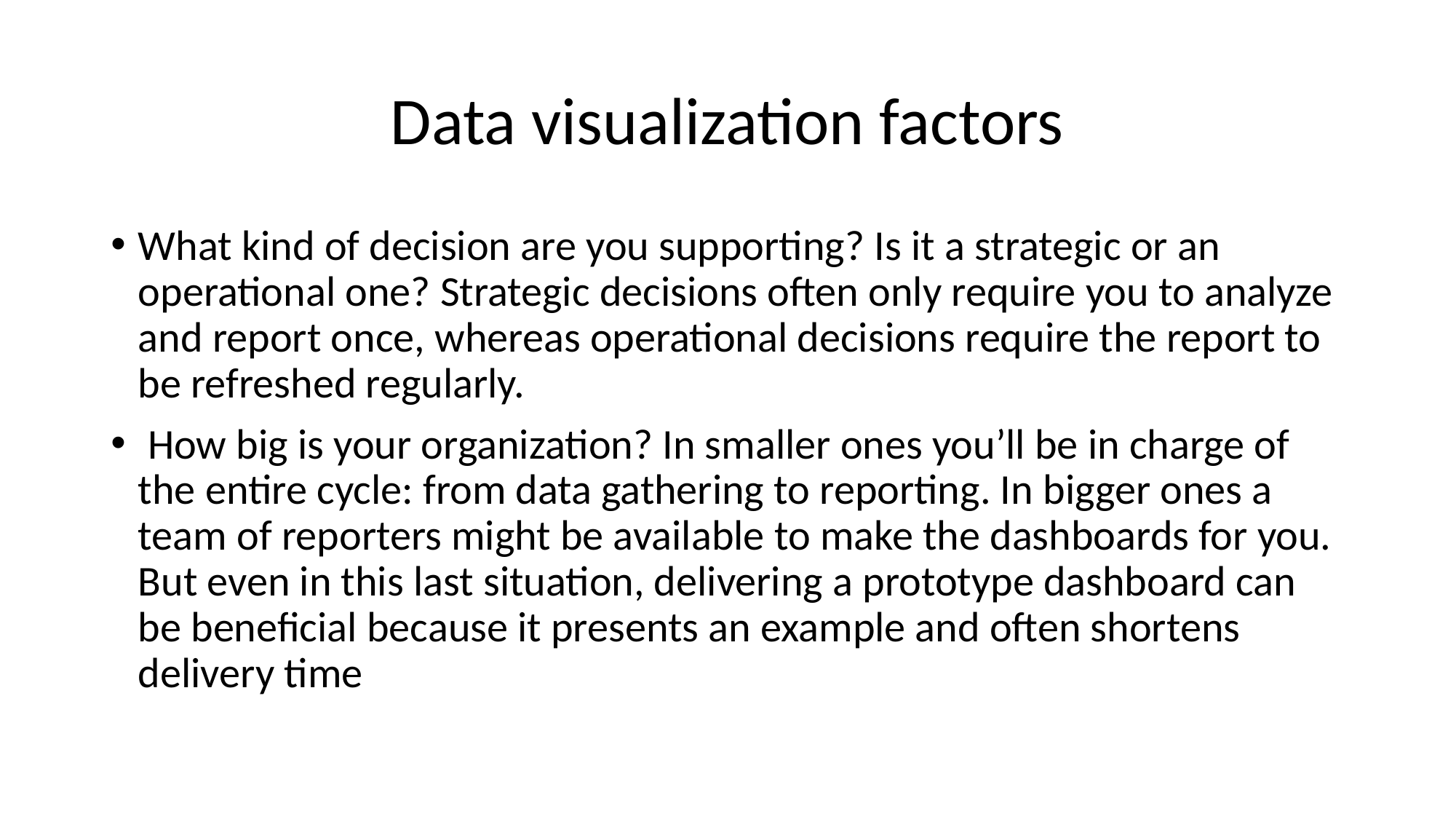

# Data visualization factors
What kind of decision are you supporting? Is it a strategic or an operational one? Strategic decisions often only require you to analyze and report once, whereas operational decisions require the report to be refreshed regularly.
 How big is your organization? In smaller ones you’ll be in charge of the entire cycle: from data gathering to reporting. In bigger ones a team of reporters might be available to make the dashboards for you. But even in this last situation, delivering a prototype dashboard can be beneficial because it presents an example and often shortens delivery time